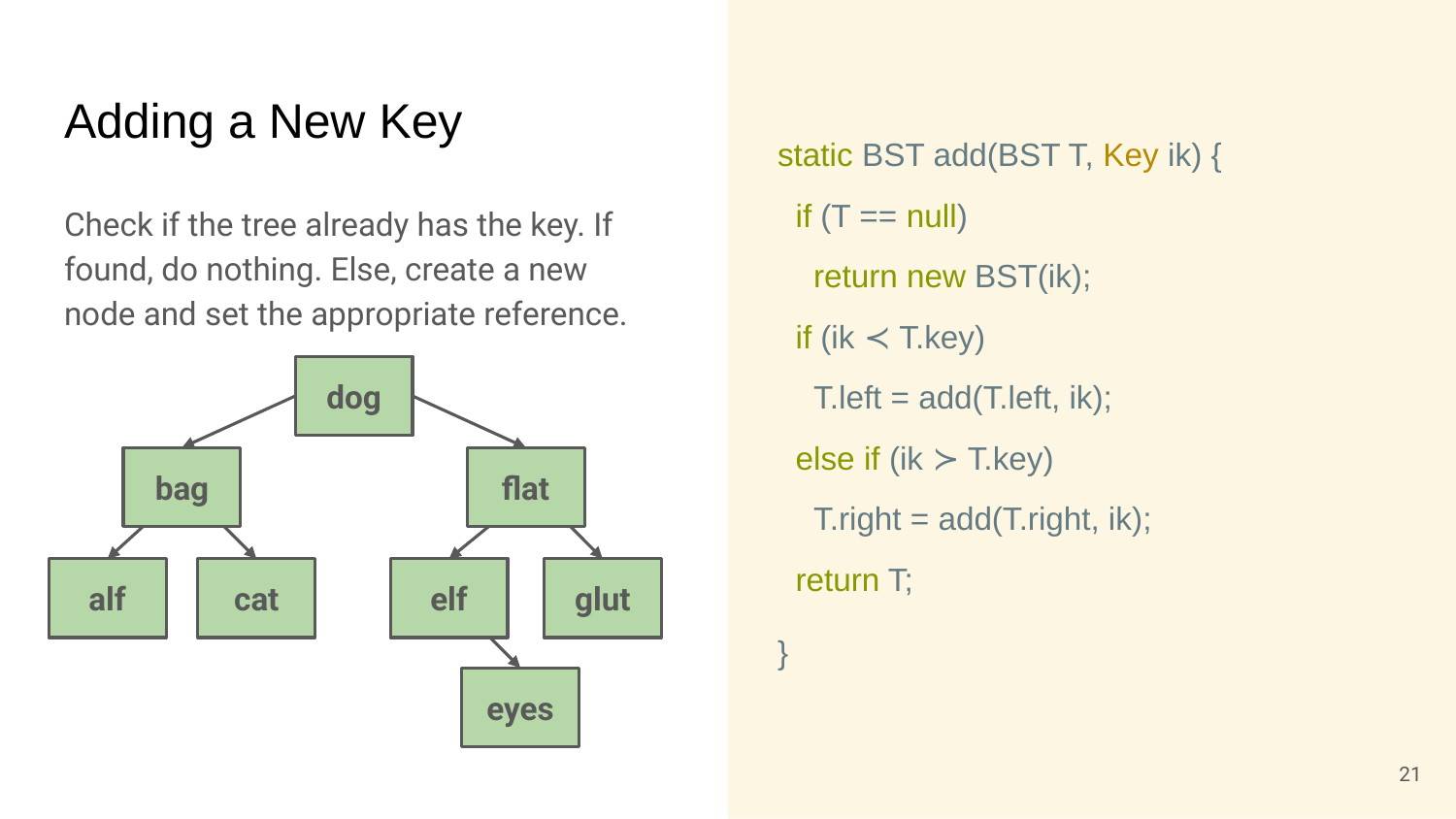

static BST add(BST T, Key ik) {
  if (T == null)
    return new BST(ik);
  if (ik ≺ T.key)
    T.left = add(T.left, ik);
  else if (ik ≻ T.key)
    T.right = add(T.right, ik);
  return T;
}
# Adding a New Key
Check if the tree already has the key. If found, do nothing. Else, create a new node and set the appropriate reference.
dog
bag
flat
alf
cat
elf
glut
eyes
21